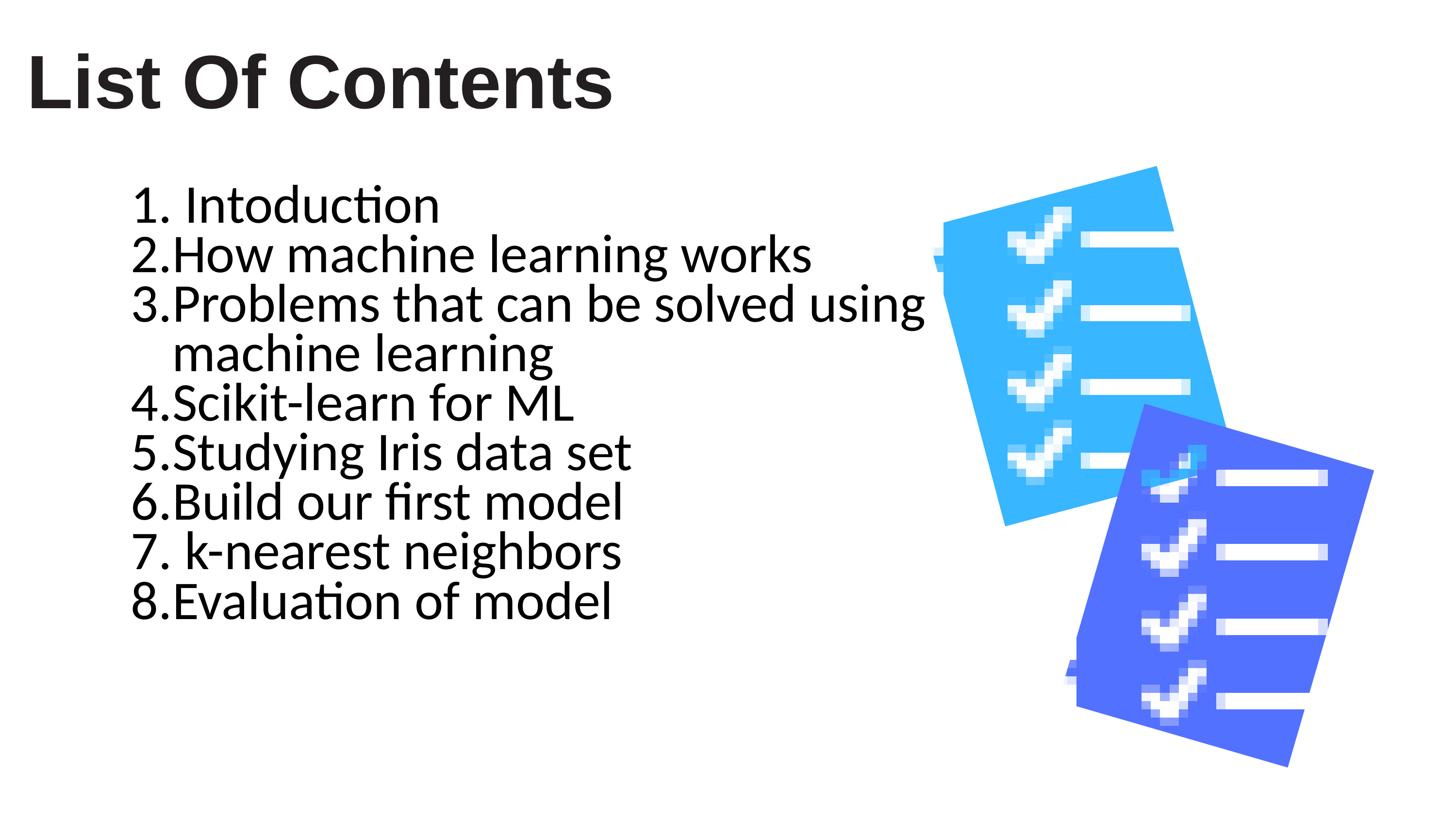

List Of Contents

 Intoduction
How machine learning works
Problems that can be solved using machine learning
Scikit-learn for ML
Studying Iris data set
Build our first model
 k-nearest neighbors
Evaluation of model

4
7.       Dicussion,Conclusion and Refrences